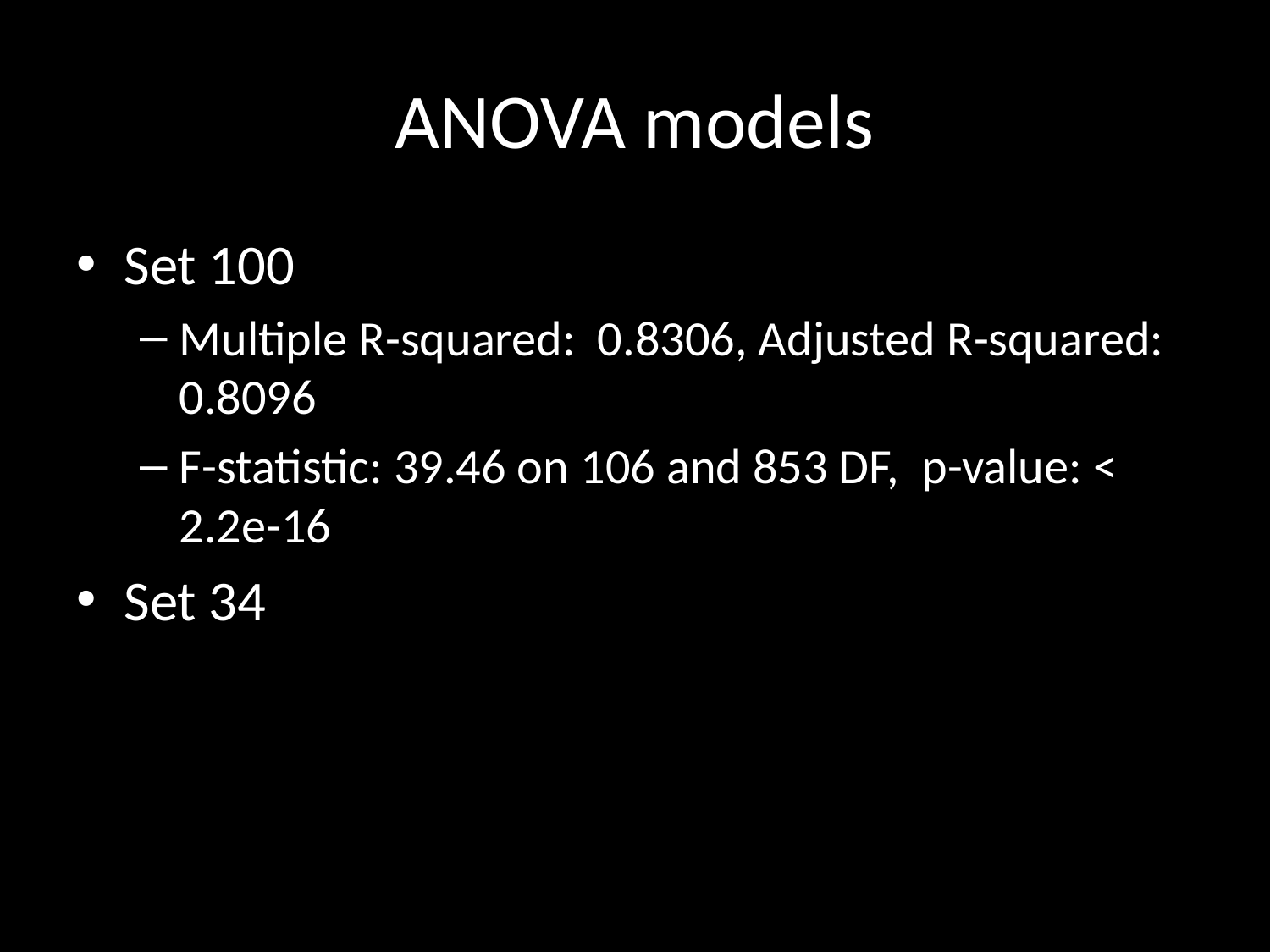

# ANOVA models
Set 100
Multiple R-squared:  0.8306, Adjusted R-squared:  0.8096
F-statistic: 39.46 on 106 and 853 DF,  p-value: < 2.2e-16
Set 34